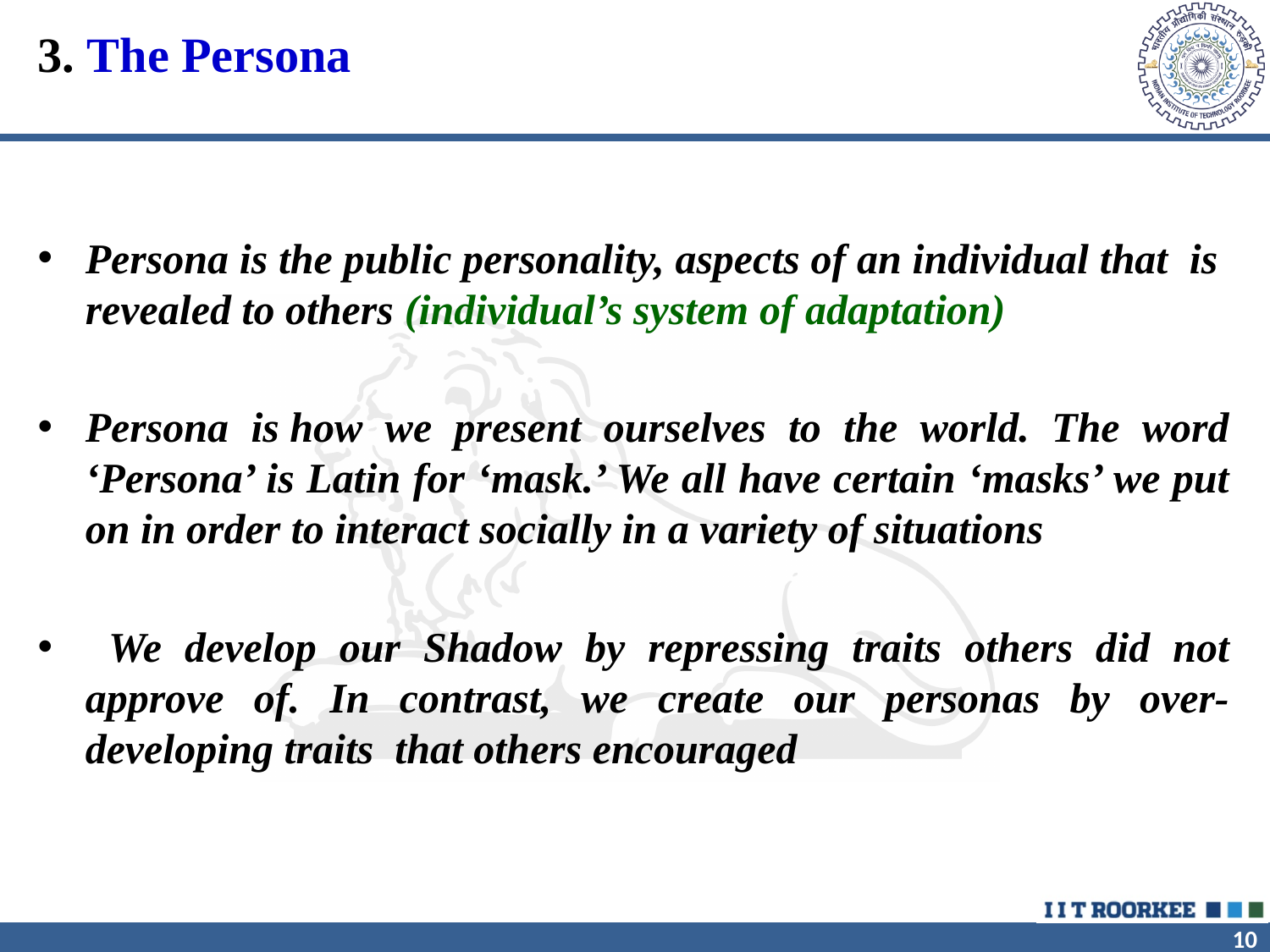

# 3. The Persona
Persona is the public personality, aspects of an individual that  is  revealed to others (individual’s system of adaptation)

Persona is how we present ourselves to the world. The word ‘Persona’ is Latin for ‘mask.’ We all have certain ‘masks’ we put on in order to interact socially in a variety of situations

 We develop our Shadow by repressing traits others did not approve of. In contrast, we create our personas by over-developing traits  that others encouraged